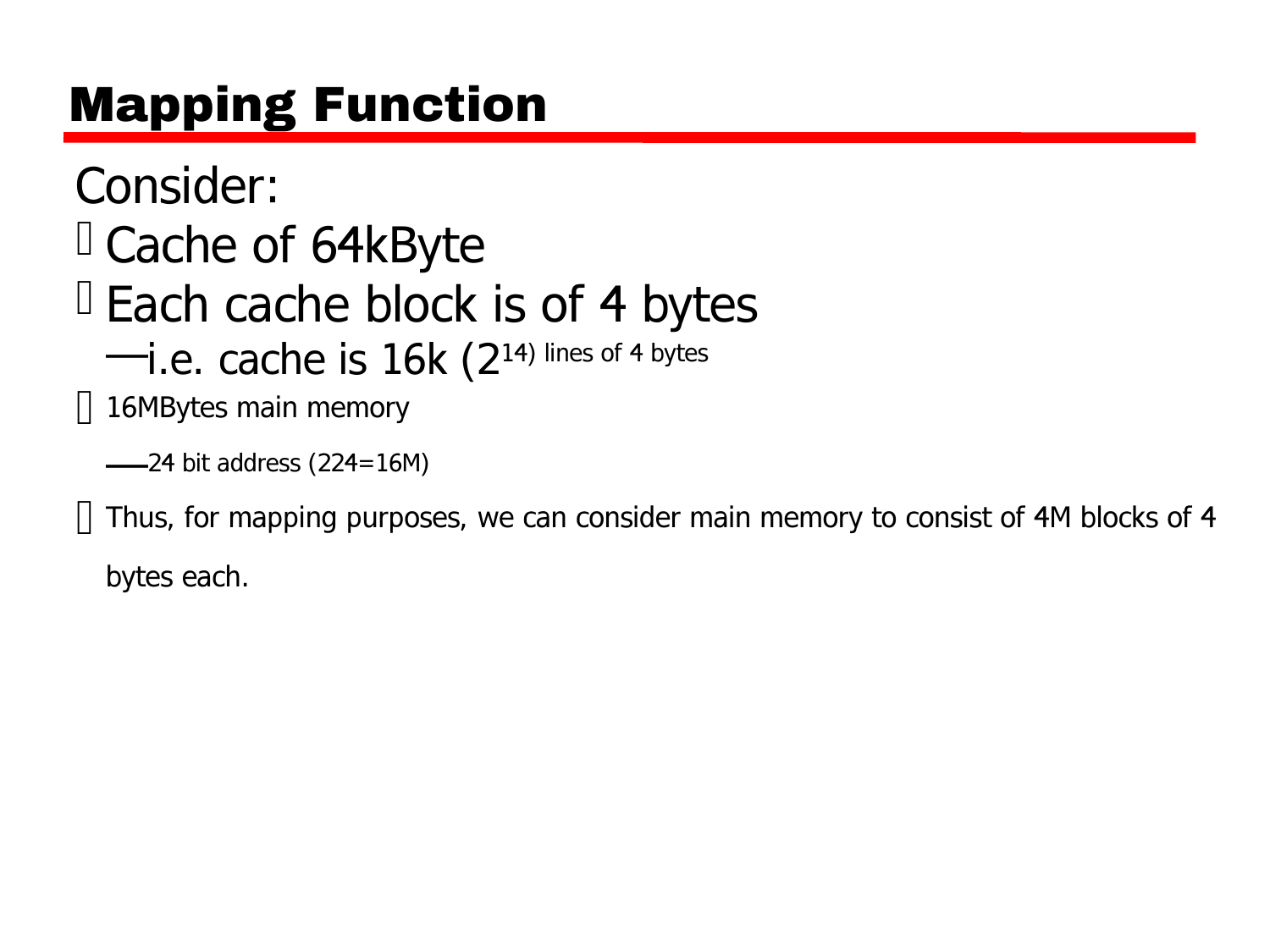

Mapping Function
Consider:
Cache of 64kByte
Each cache block is of 4 bytes
i.e. cache is 16k (214) lines of 4 bytes
16MBytes main memory
24 bit address (224=16M)
Thus, for mapping purposes, we can consider main memory to consist of 4M blocks of 4 bytes each.